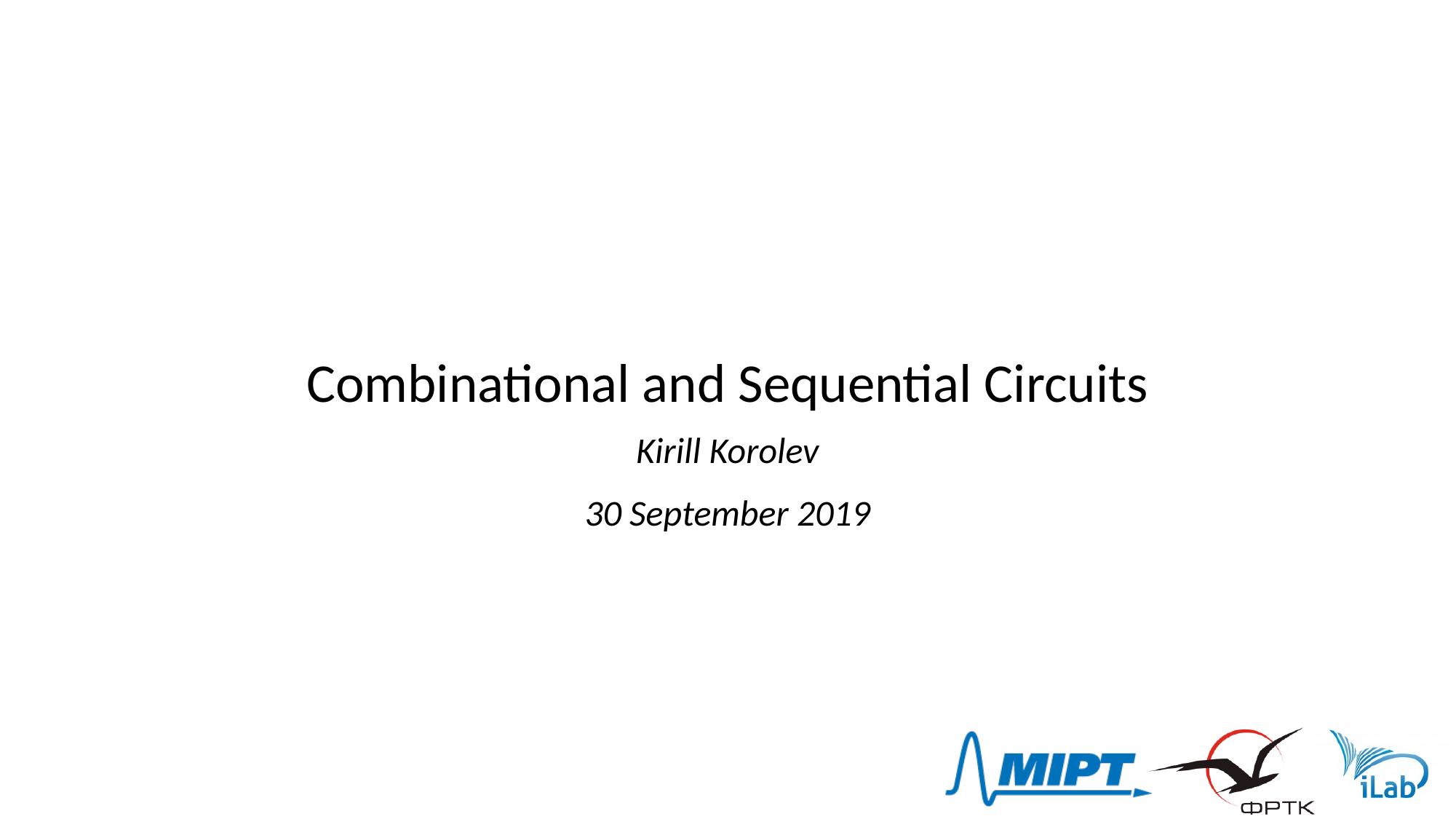

# Combinational and Sequential Circuits
Kirill Korolev
30 September 2019
1